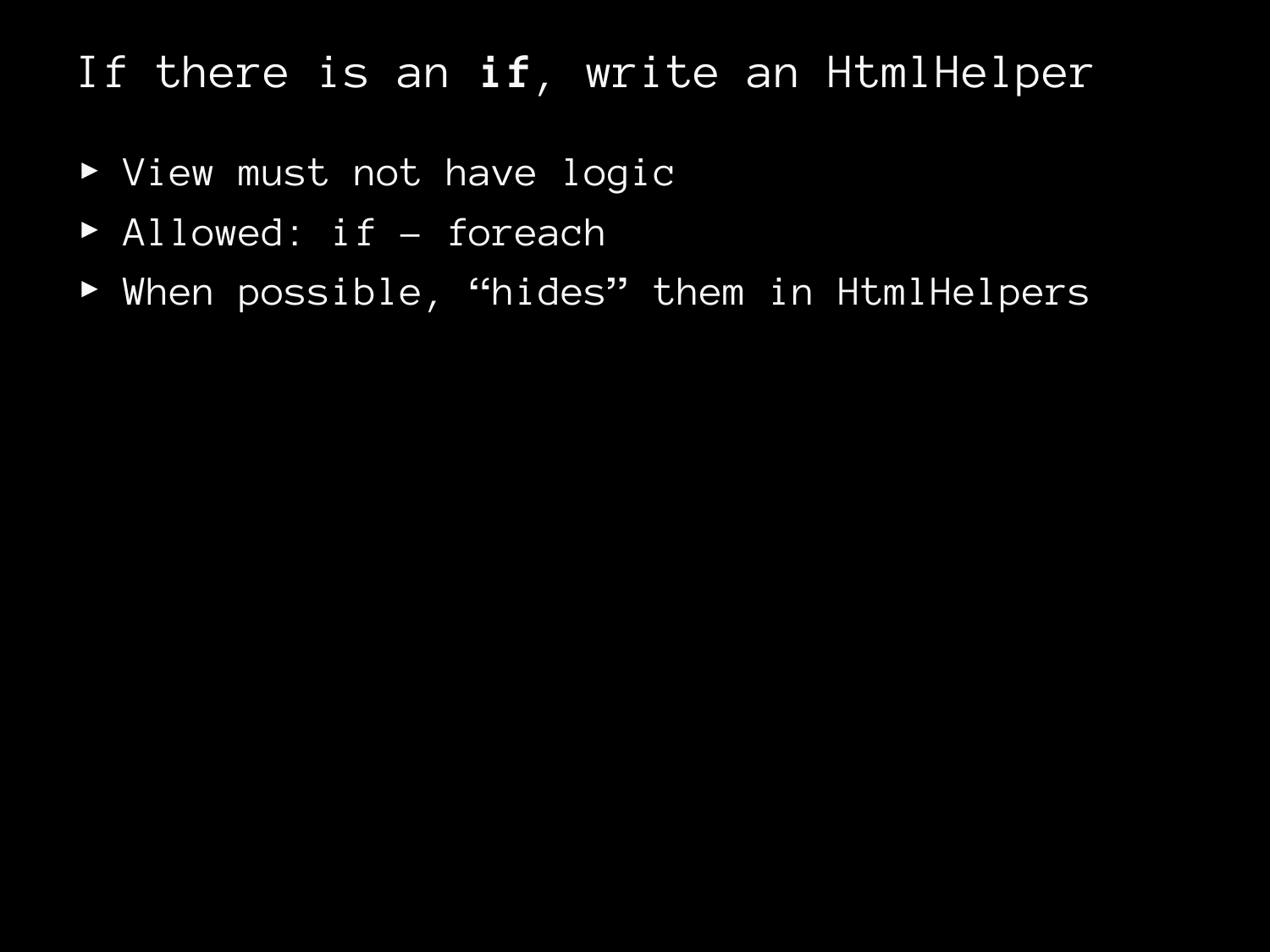

# If there is an if, write an HtmlHelper
View must not have logic
Allowed: if - foreach
When possible, “hides” them in HtmlHelpers